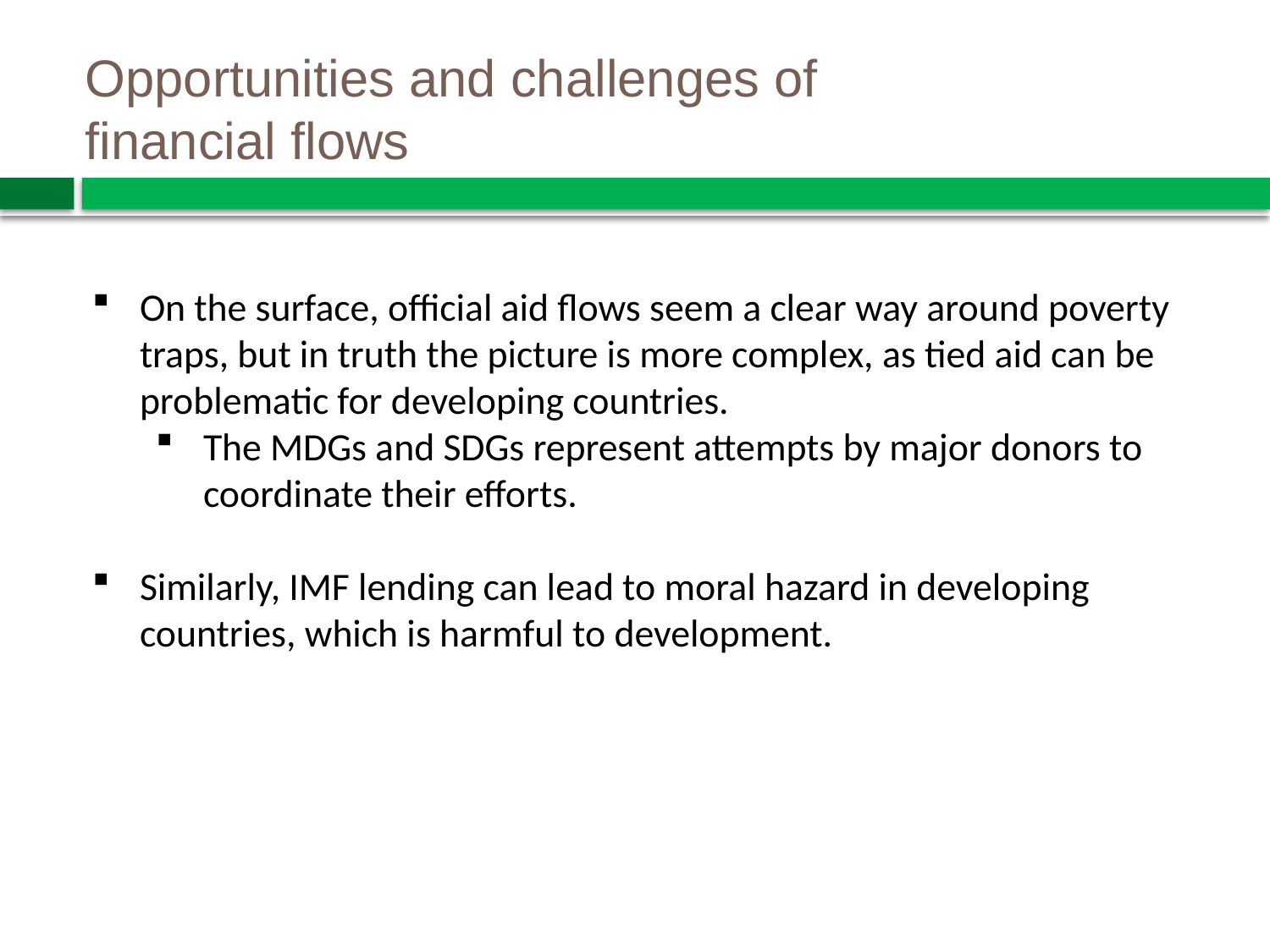

# Opportunities and challenges of financial flows
On the surface, official aid flows seem a clear way around poverty traps, but in truth the picture is more complex, as tied aid can be problematic for developing countries.
The MDGs and SDGs represent attempts by major donors to coordinate their efforts.

Similarly, IMF lending can lead to moral hazard in developing countries, which is harmful to development.